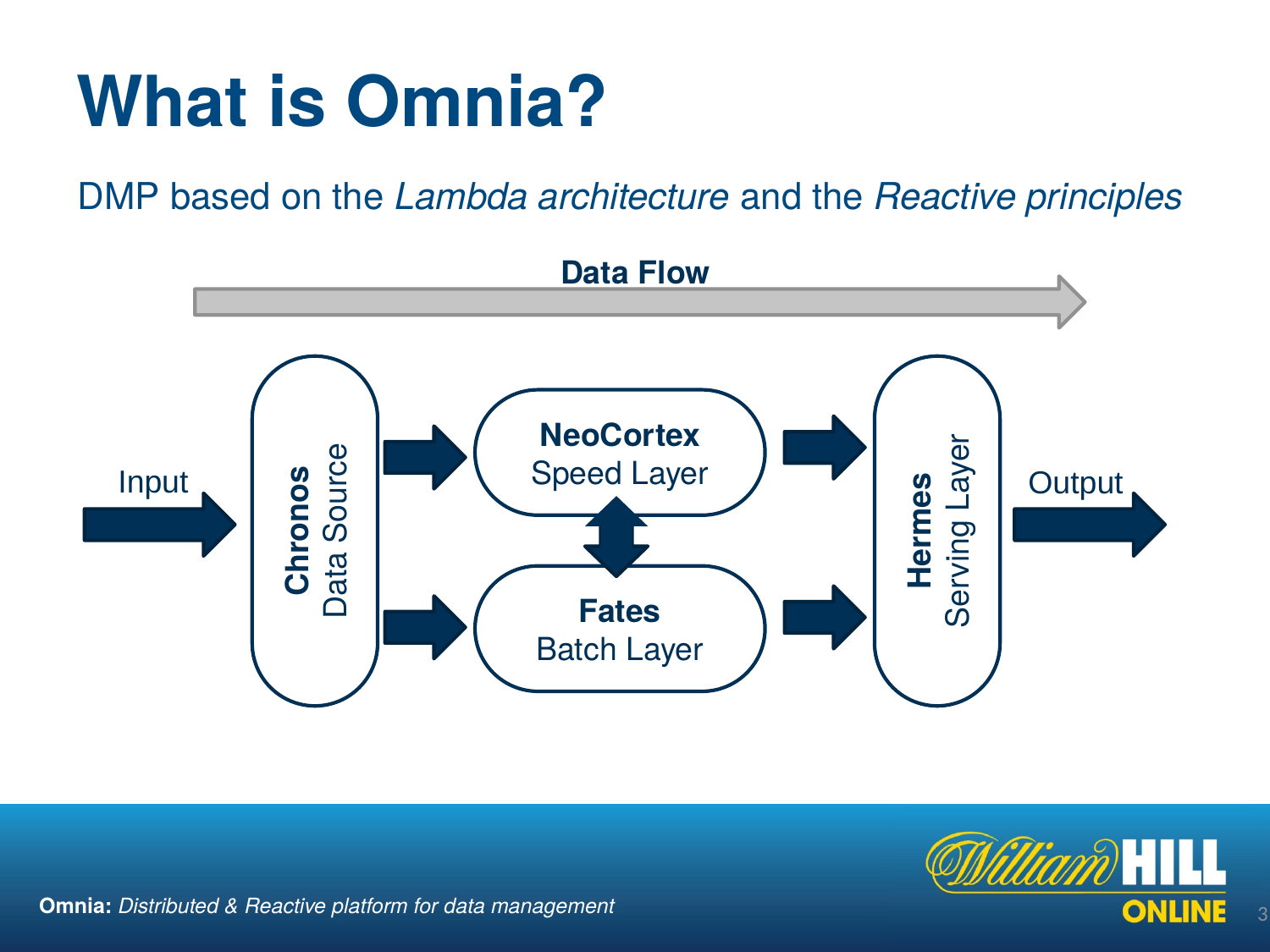

# What is Omnia?
DMP based on the Lambda architecture and the Reactive principles
Data Flow

NeoCortex
Speed Layer

Input
Output
Hermes
Serving Layer
Chronos
Data Source

Fates
Batch Layer

Omnia: Distributed & Reactive platform for data management
3